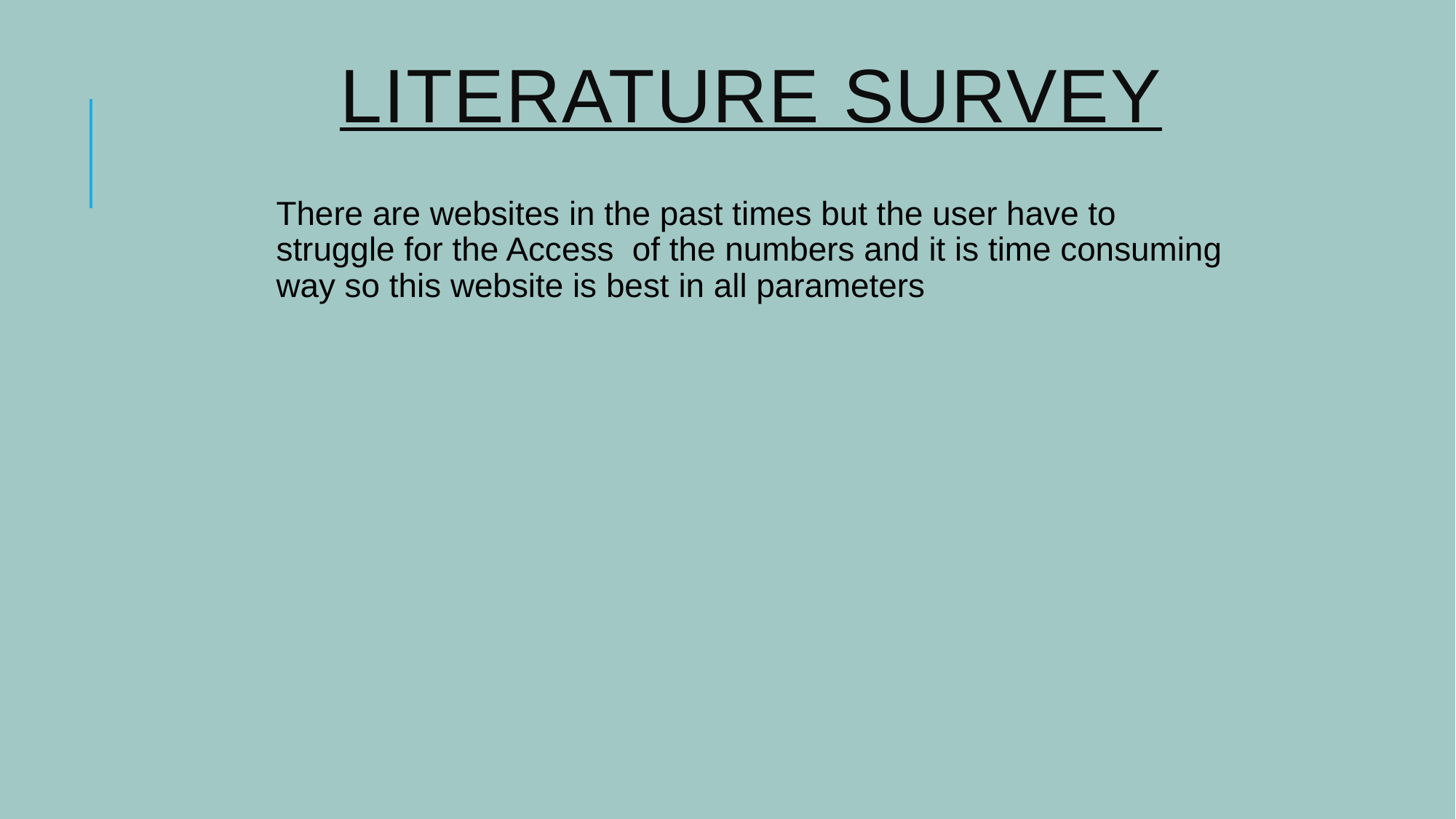

# Literature Survey
There are websites in the past times but the user have to struggle for the Access  of the numbers and it is time consuming way so this website is best in all parameters